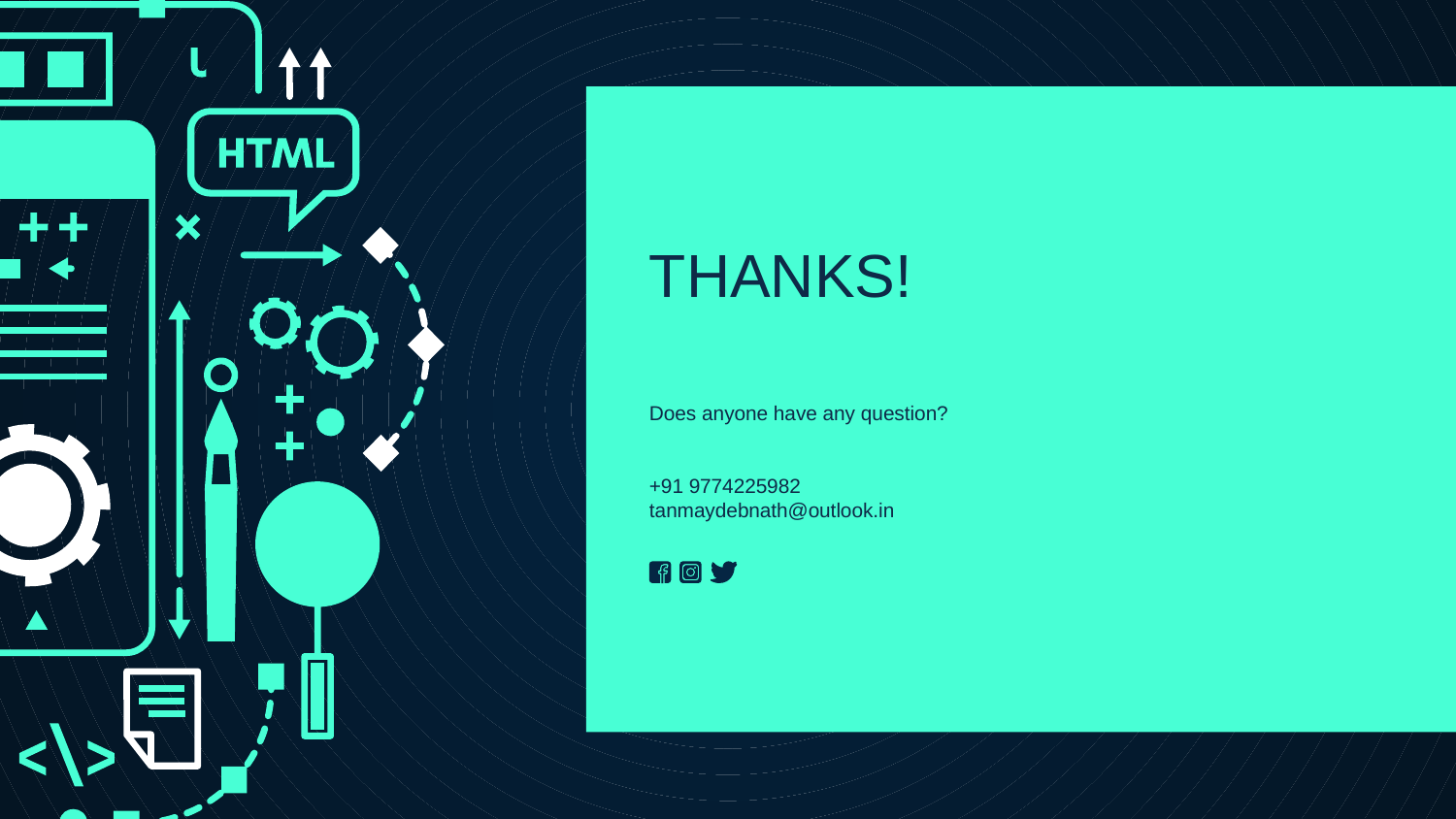

# THANKS!
Does anyone have any question?

addyouremail@freepik.com
+91 9774225982
tanmaydebnath@outlook.in